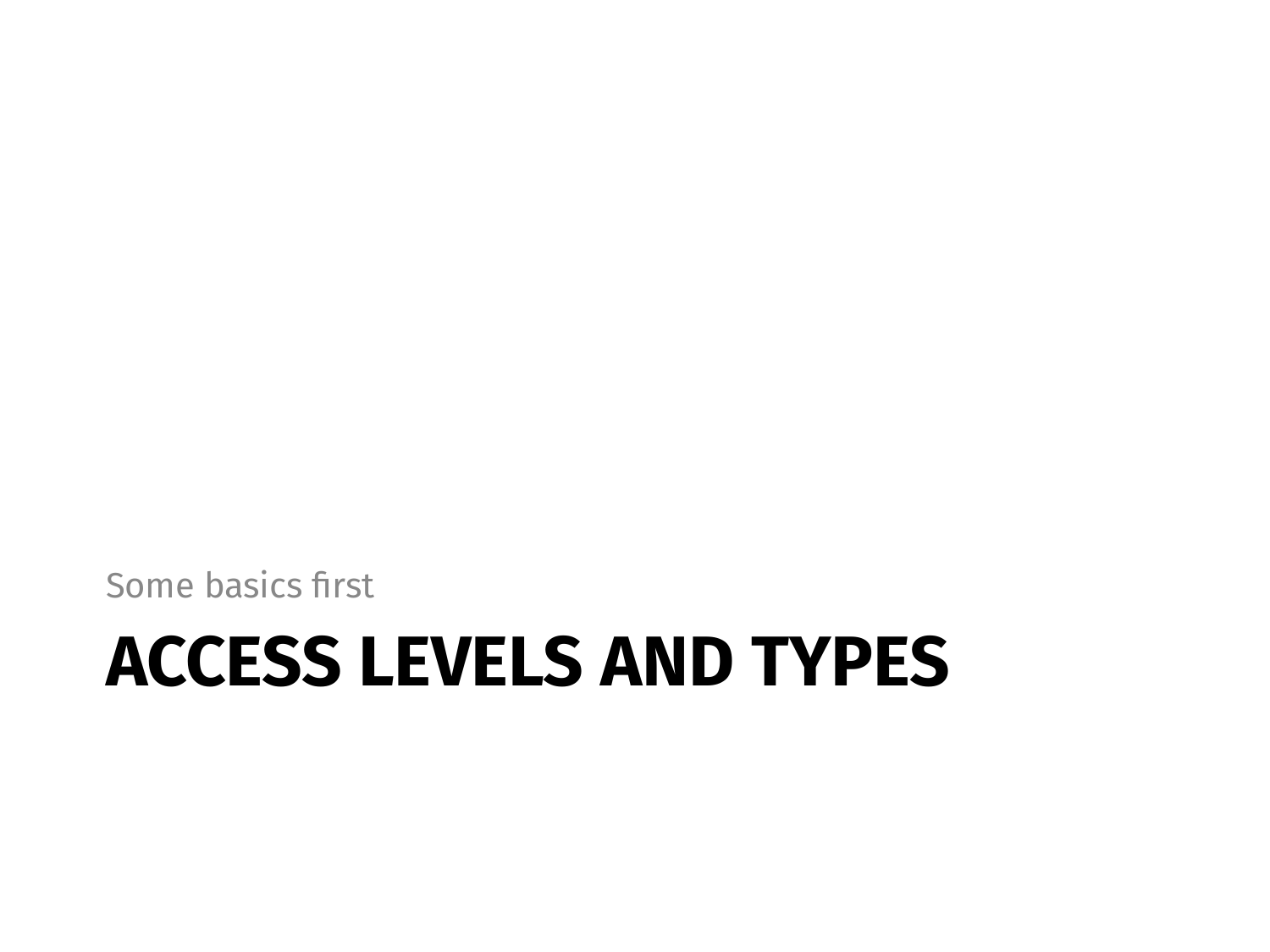

# Some basics first
ACCESS LEVELS AND TYPES